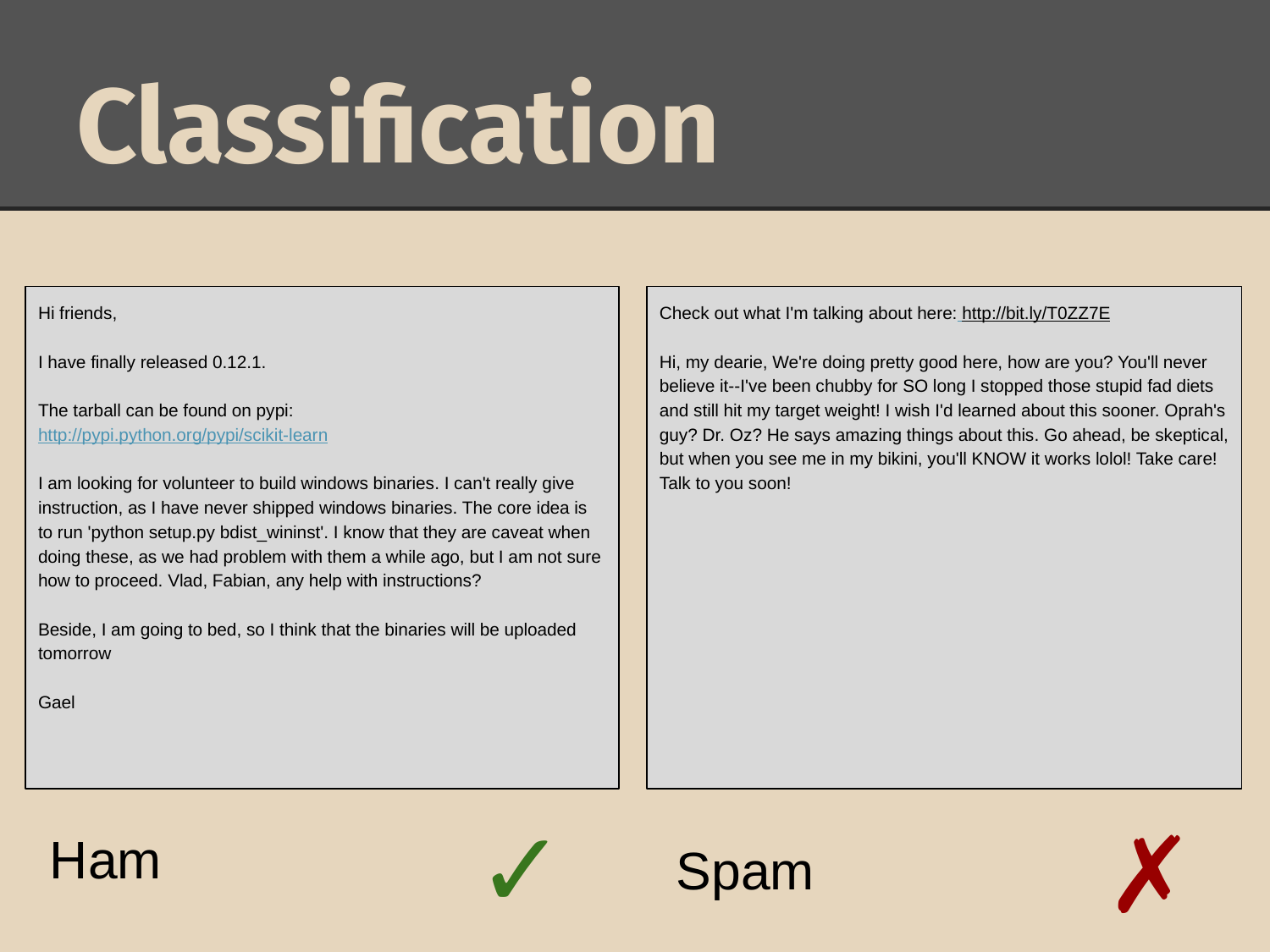

# Classification
Hi friends,
I have finally released 0.12.1.
The tarball can be found on pypi:
http://pypi.python.org/pypi/scikit-learn
I am looking for volunteer to build windows binaries. I can't really give
instruction, as I have never shipped windows binaries. The core idea is
to run 'python setup.py bdist_wininst'. I know that they are caveat when
doing these, as we had problem with them a while ago, but I am not sure
how to proceed. Vlad, Fabian, any help with instructions?
Beside, I am going to bed, so I think that the binaries will be uploaded tomorrow
Gael

Check out what I'm talking about here: http://bit.ly/T0ZZ7E
Hi, my dearie, We're doing pretty good here, how are you? You'll never believe it--I've been chubby for SO long I stopped those stupid fad diets and still hit my target weight! I wish I'd learned about this sooner. Oprah's guy? Dr. Oz? He says amazing things about this. Go ahead, be skeptical, but when you see me in my bikini, you'll KNOW it works lolol! Take care! Talk to you soon!

✓
Ham
✗
Spam